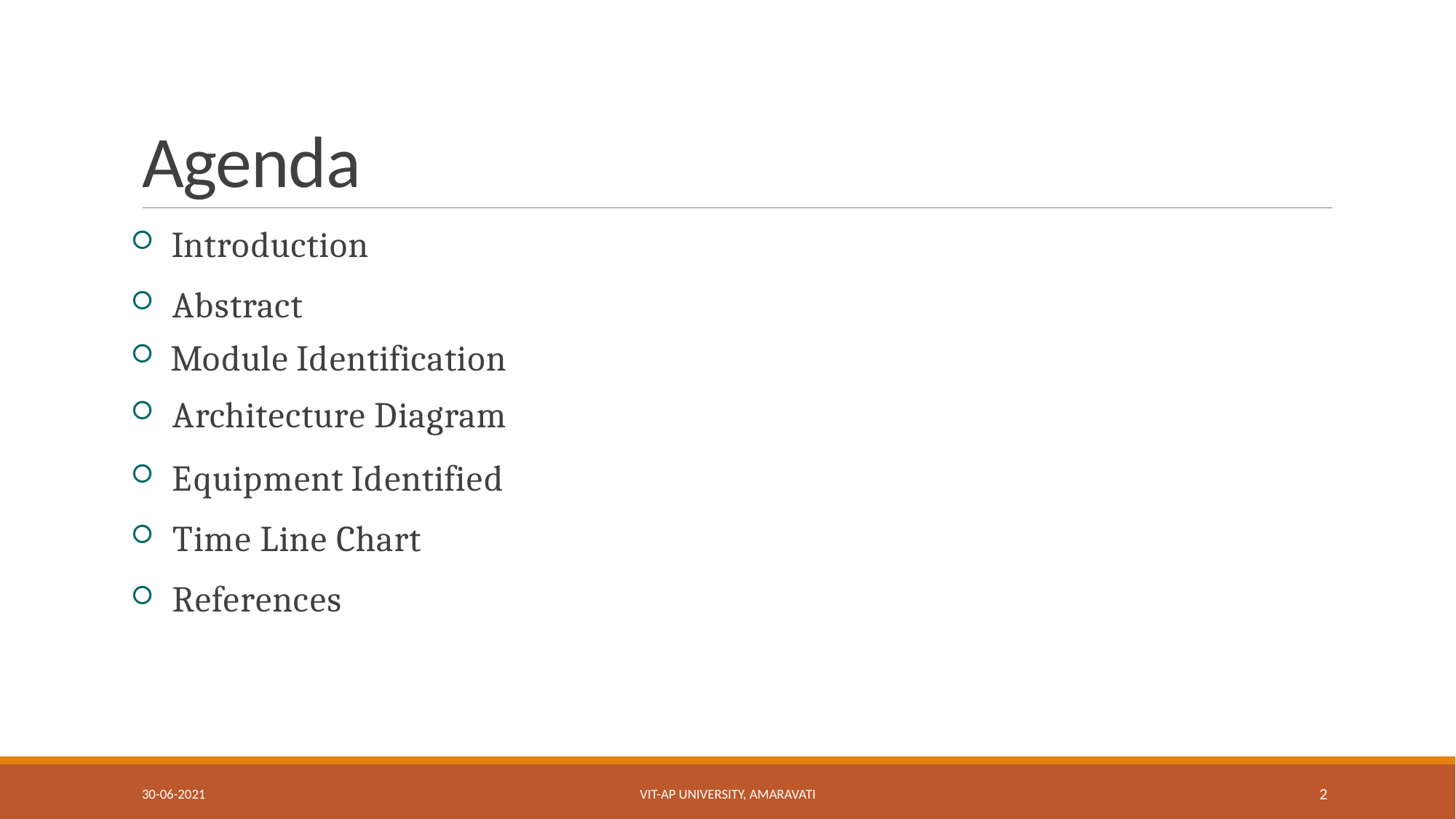

# Agenda
Introduction
Abstract
Module Identification
Architecture Diagram
Equipment Identified
Time Line Chart
References

30-06-2021
VIT-AP University, Amaravati
2